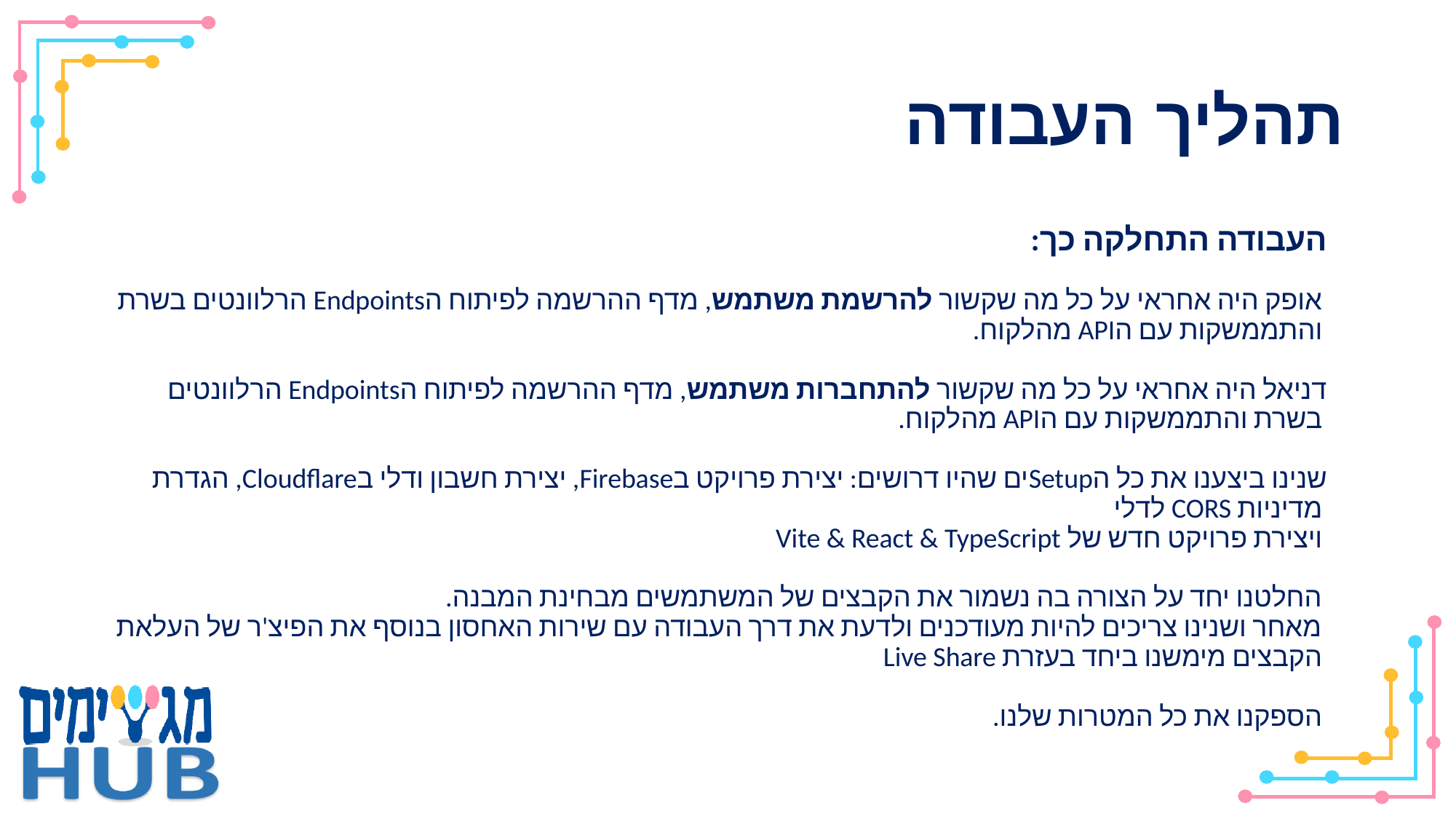

# תהליך העבודה
העבודה התחלקה כך:
אופק היה אחראי על כל מה שקשור להרשמת משתמש, מדף ההרשמה לפיתוח הEndpoints הרלוונטים בשרת והתממשקות עם הAPI מהלקוח.

דניאל היה אחראי על כל מה שקשור להתחברות משתמש, מדף ההרשמה לפיתוח הEndpoints הרלוונטים בשרת והתממשקות עם הAPI מהלקוח.

שנינו ביצענו את כל הSetupים שהיו דרושים: יצירת פרויקט בFirebase, יצירת חשבון ודלי בCloudflare, הגדרת מדיניות CORS לדלי
ויצירת פרויקט חדש של Vite & React & TypeScript
החלטנו יחד על הצורה בה נשמור את הקבצים של המשתמשים מבחינת המבנה.
מאחר ושנינו צריכים להיות מעודכנים ולדעת את דרך העבודה עם שירות האחסון בנוסף את הפיצ'ר של העלאת הקבצים מימשנו ביחד בעזרת Live Share
הספקנו את כל המטרות שלנו.